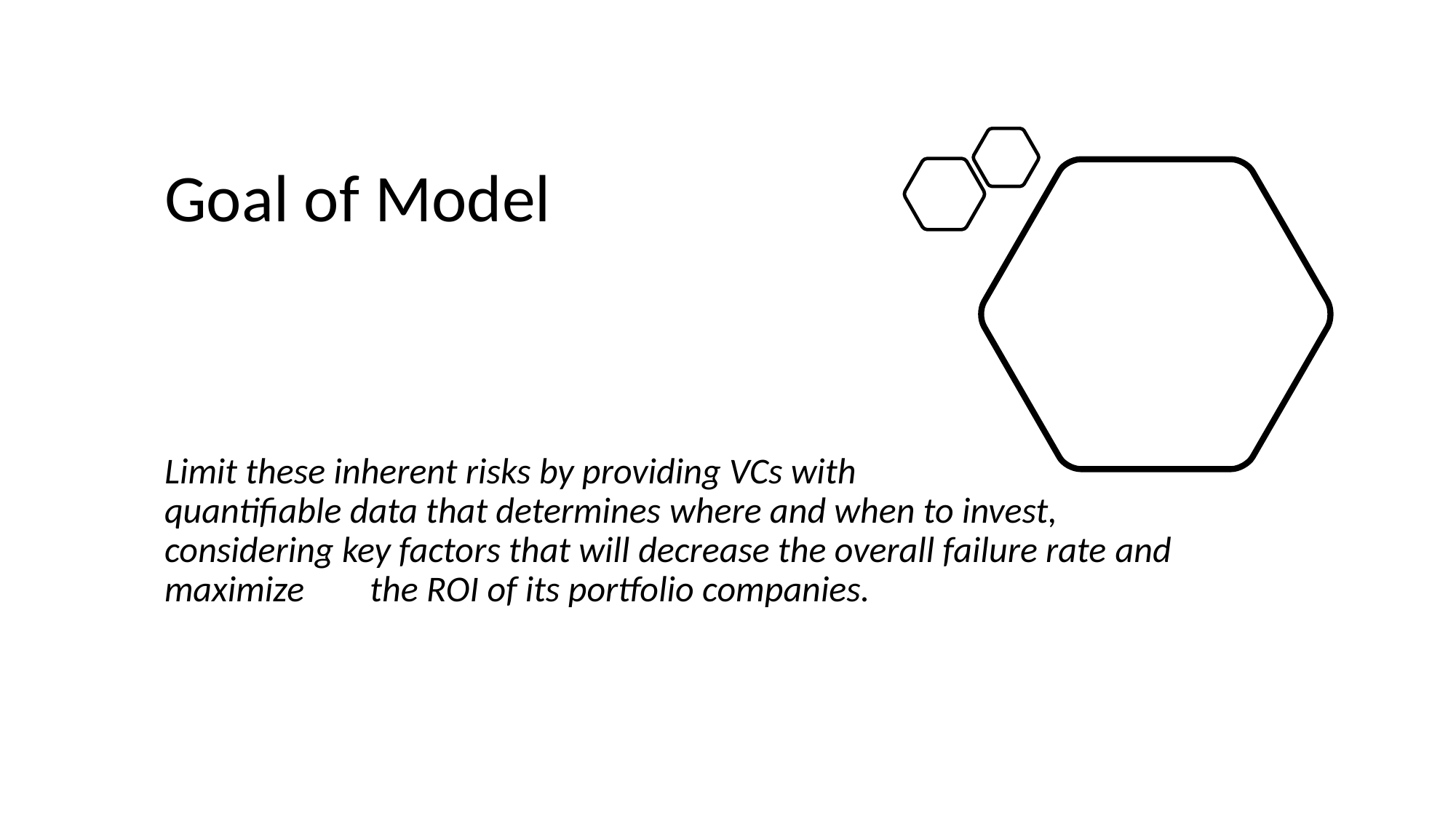

# Goal of Model

Limit these inherent risks by providing VCs with                                              quantifiable data that determines where and when to invest,                            considering key factors that will decrease the overall failure rate and maximize        the ROI of its portfolio companies.